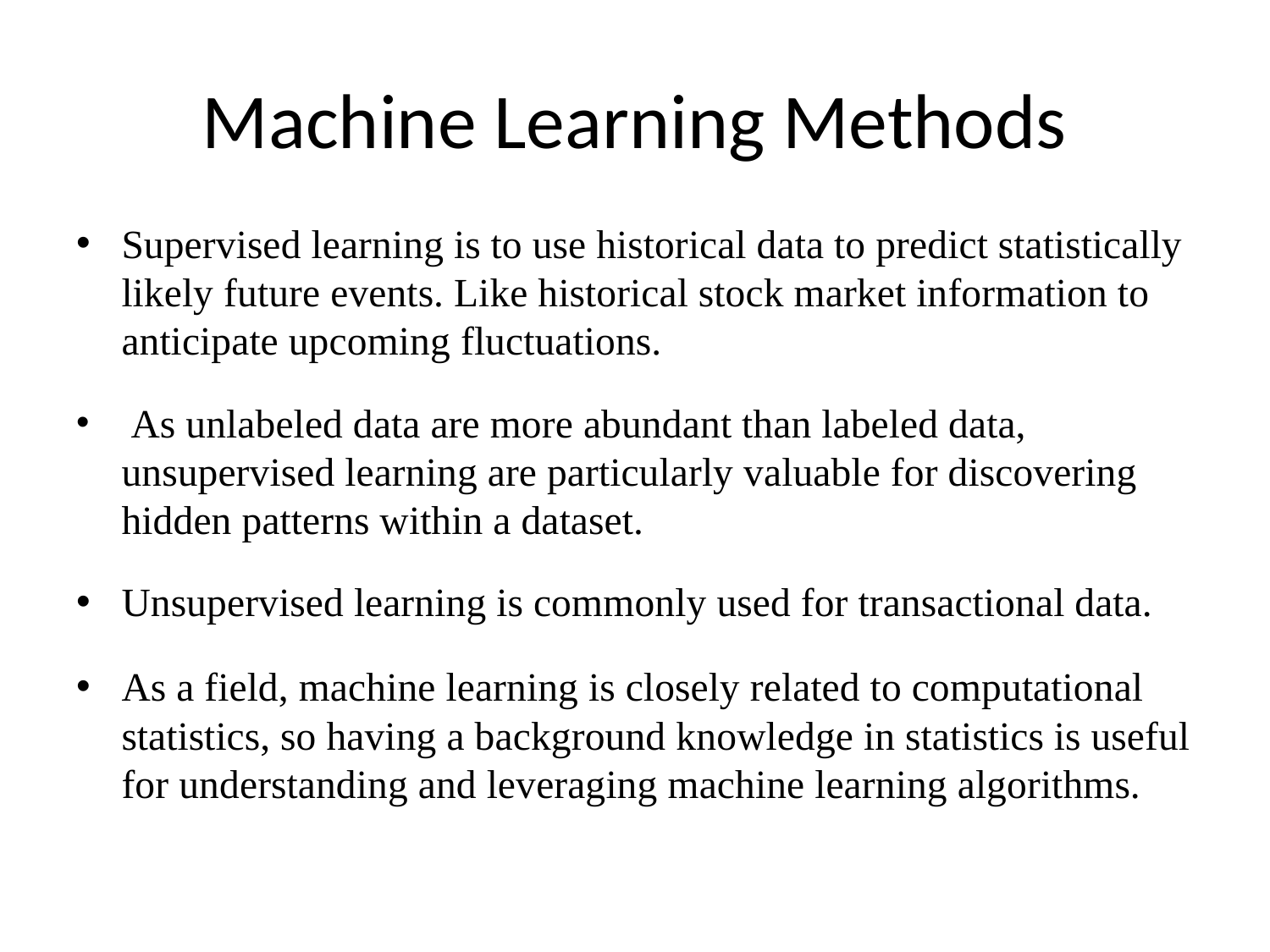

# Machine Learning Methods
Supervised learning is to use historical data to predict statistically likely future events. Like historical stock market information to anticipate upcoming fluctuations.

 As unlabeled data are more abundant than labeled data, unsupervised learning are particularly valuable for discovering hidden patterns within a dataset.

Unsupervised learning is commonly used for transactional data.

As a field, machine learning is closely related to computational statistics, so having a background knowledge in statistics is useful for understanding and leveraging machine learning algorithms.